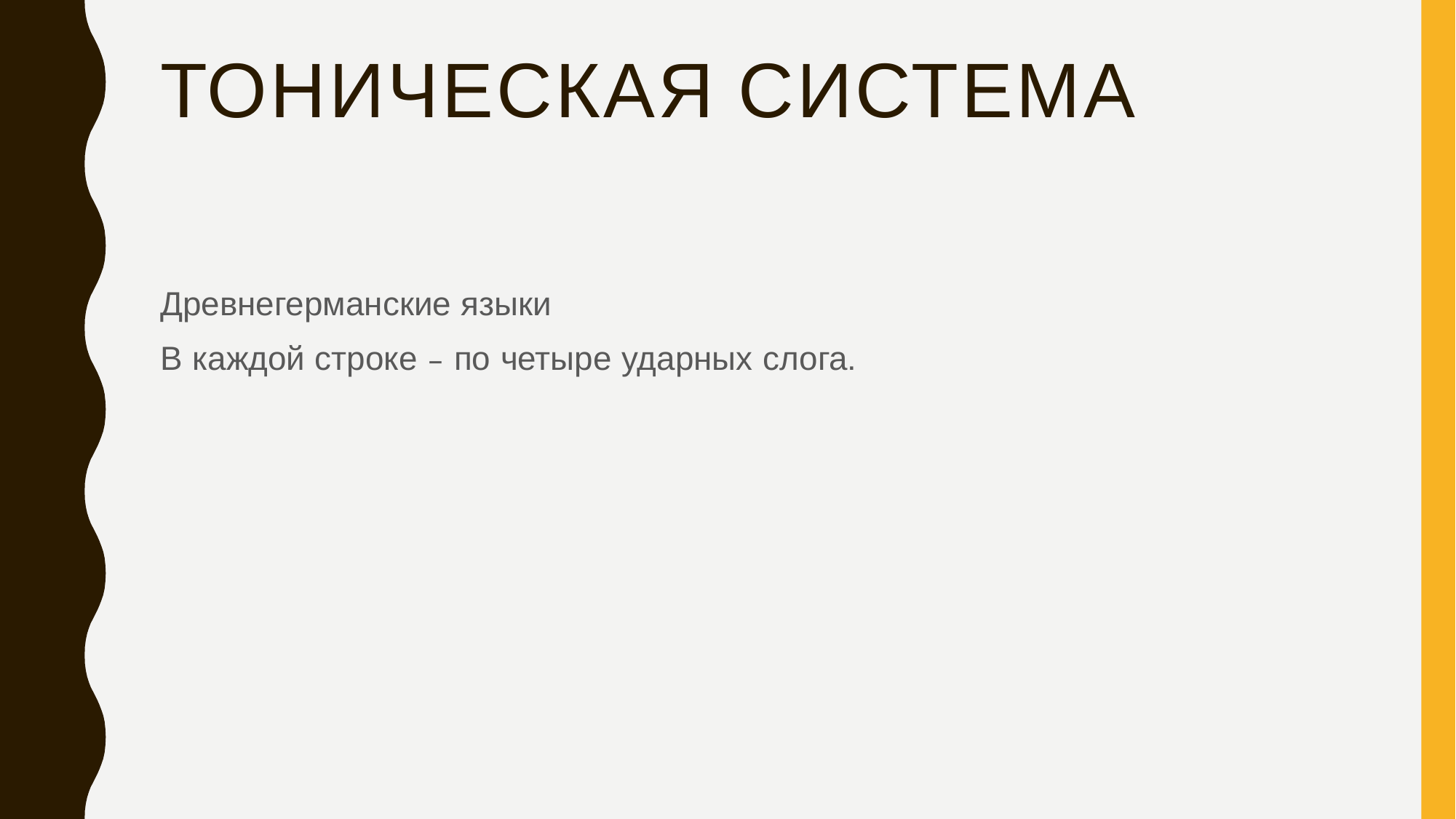

# Тоническая система
Древнегерманские языки
В каждой строке – по четыре ударных слога.